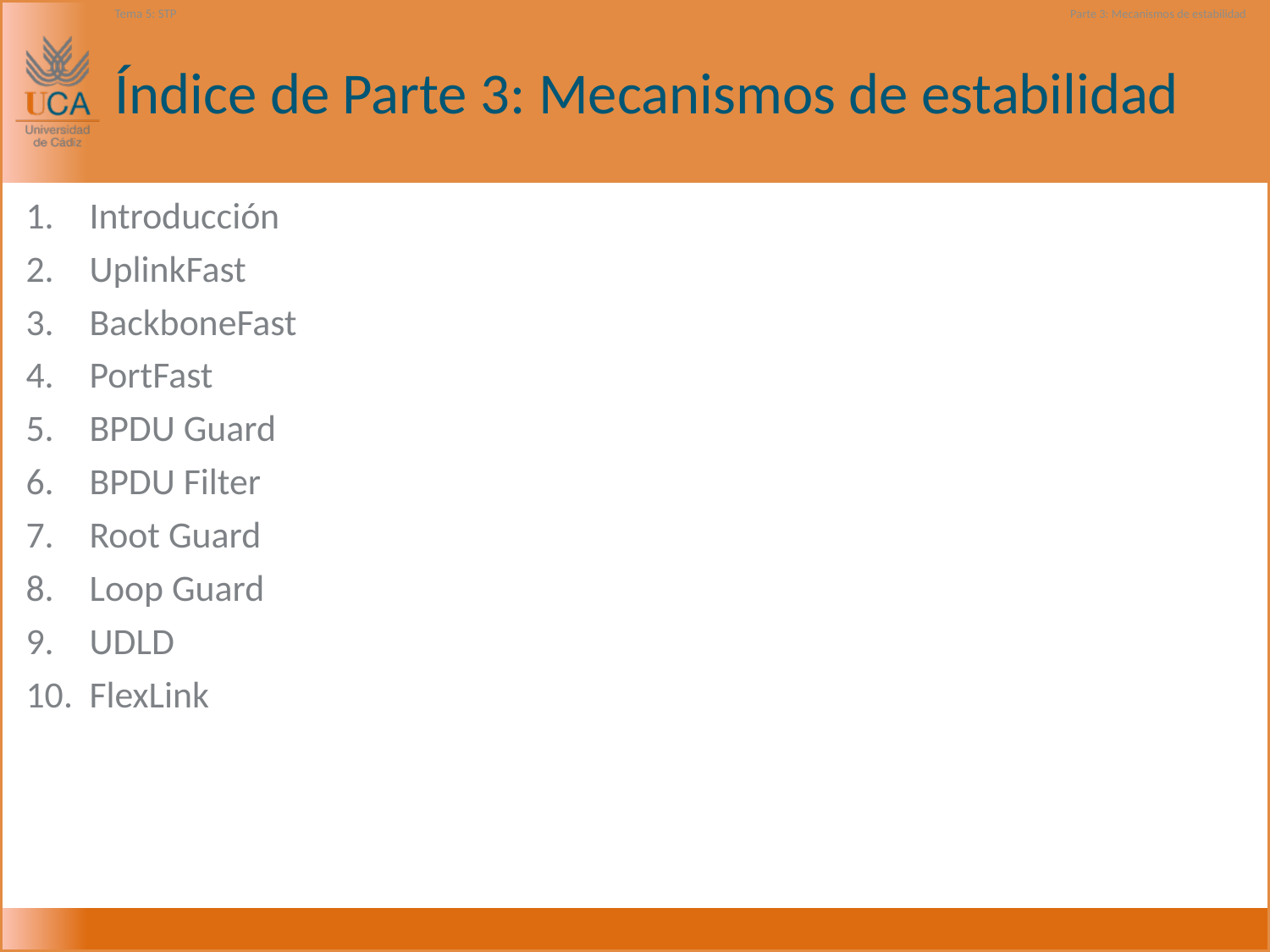

Tema 5: STP
Parte 3: Mecanismos de estabilidad
# Índice de Parte 3: Mecanismos de estabilidad
Introducción
UplinkFast
BackboneFast
PortFast
BPDU Guard
BPDU Filter
Root Guard
Loop Guard
UDLD
FlexLink